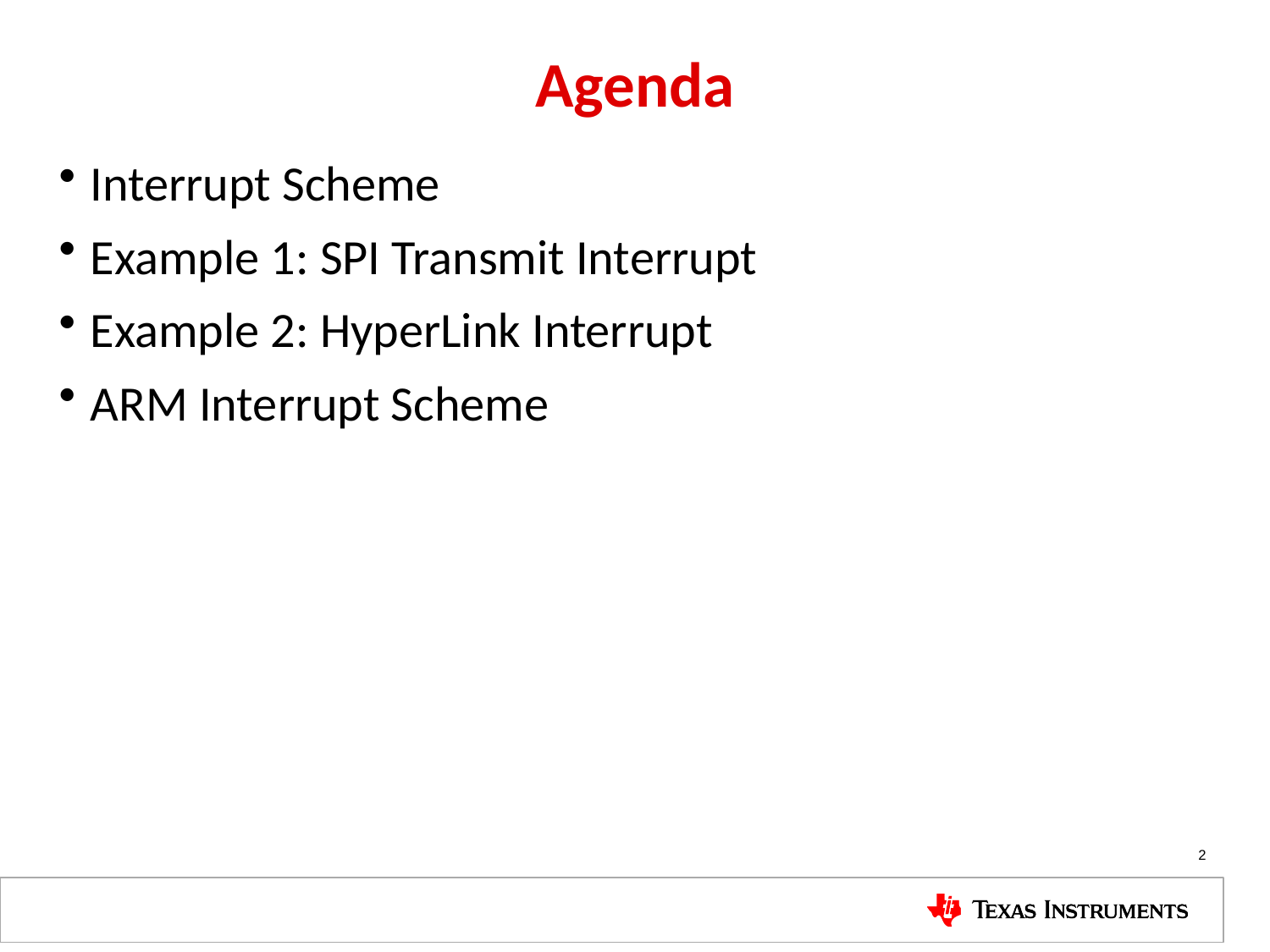

# Agenda
Interrupt Scheme
Example 1: SPI Transmit Interrupt
Example 2: HyperLink Interrupt
ARM Interrupt Scheme
2